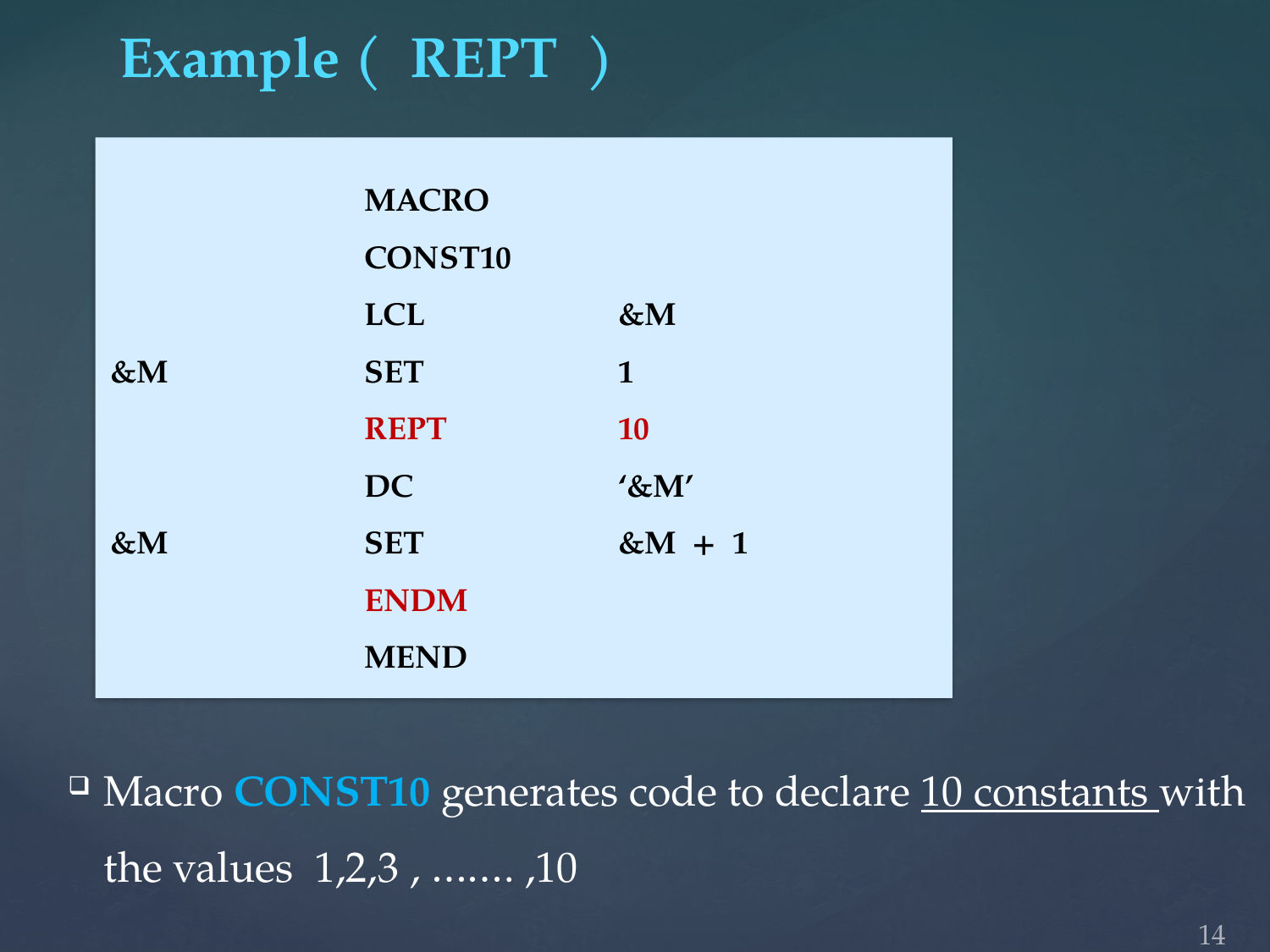

Example (  REPT  )
		MACRO
		CONST10
		LCL		&M
&M		SET		1
		REPT 		10
		DC		‘&M’
&M		SET		&M  +  1
		ENDM
		MEND
Macro CONST10 generates code to declare 10 constants with the values  1,2,3 , ……. ,10
14